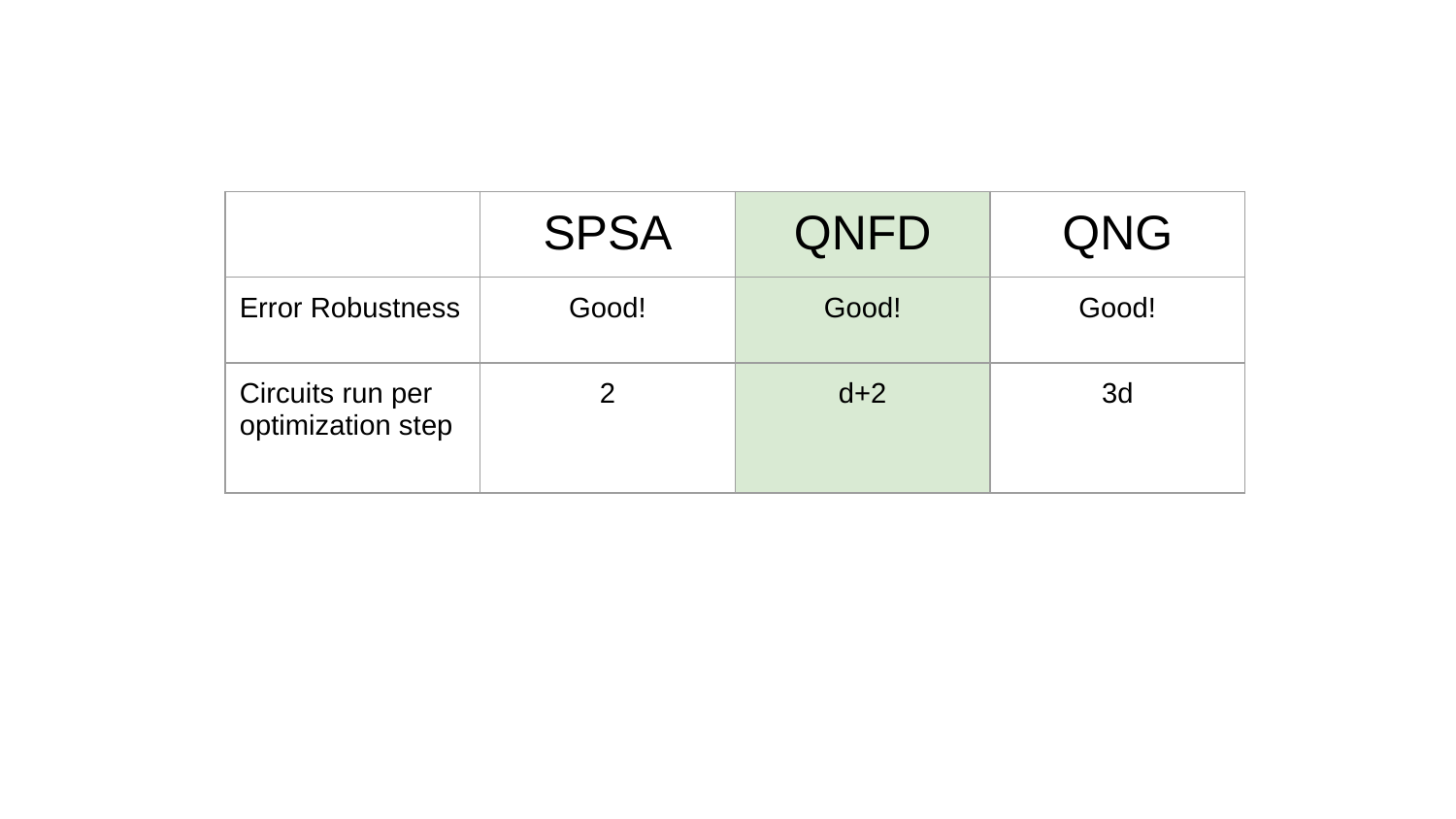

|  | SPSA | QNFD | QNG |
| --- | --- | --- | --- |
| Error Robustness | Good! | Good! | Good! |
| Circuits run per optimization step | 2 | d+2 | 3d |